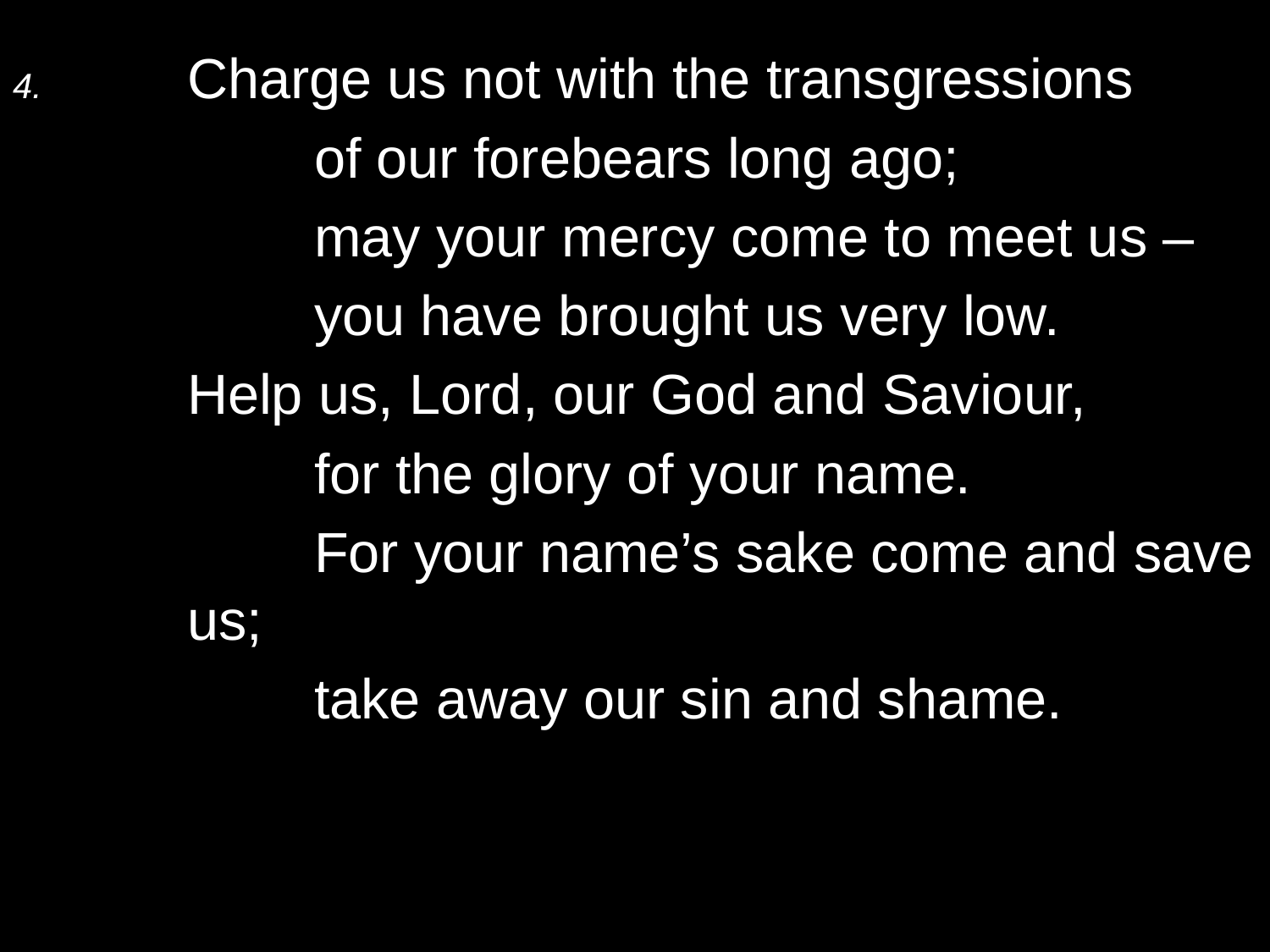

4.	Charge us not with the transgressions
		of our forebears long ago;
		may your mercy come to meet us –
		you have brought us very low.
	Help us, Lord, our God and Saviour,
		for the glory of your name.
		For your name’s sake come and save us;
		take away our sin and shame.